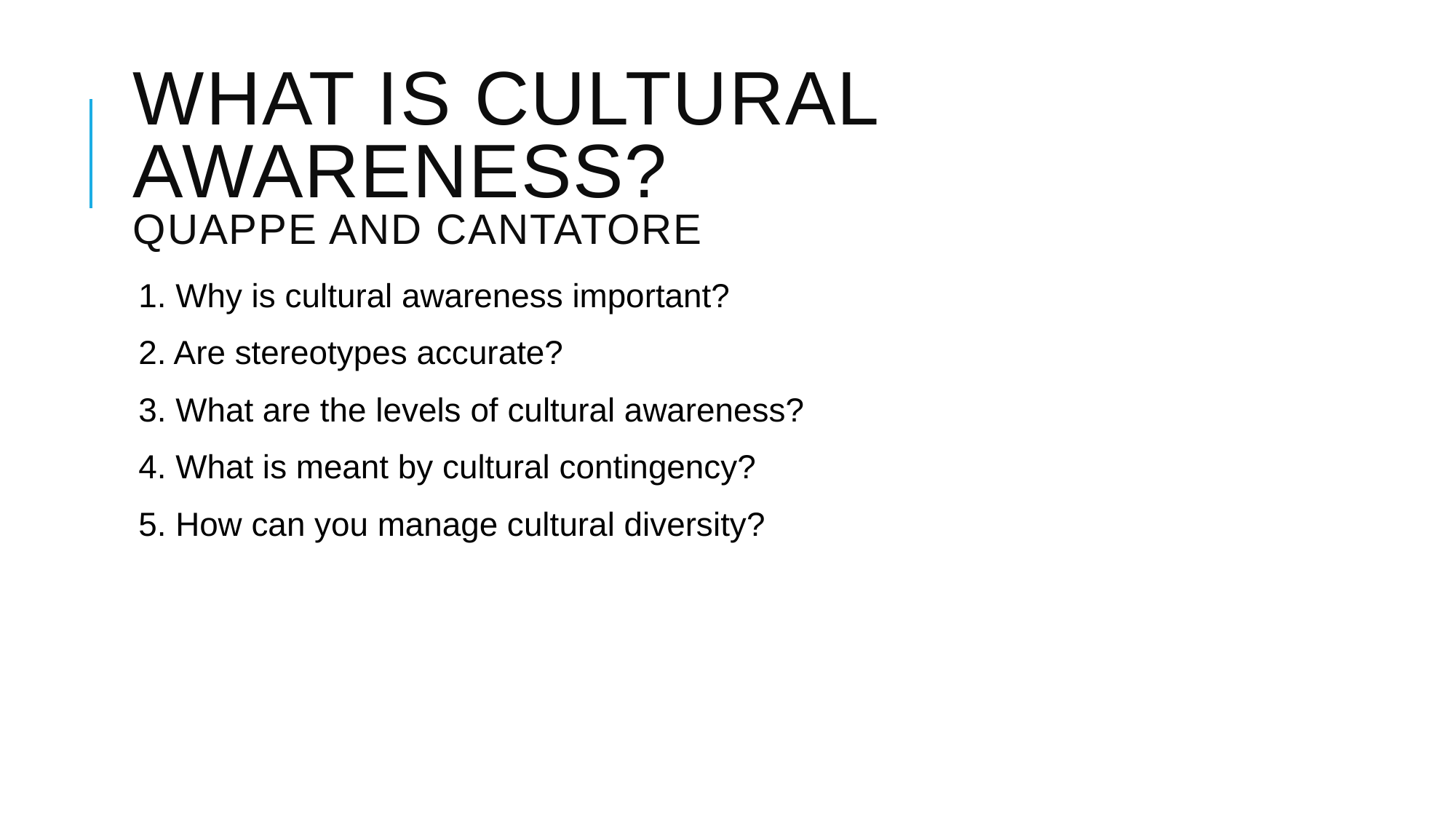

# What is Cultural awareness? Quappe and Cantatore
1. Why is cultural awareness important?
2. Are stereotypes accurate?
3. What are the levels of cultural awareness?
4. What is meant by cultural contingency?
5. How can you manage cultural diversity?